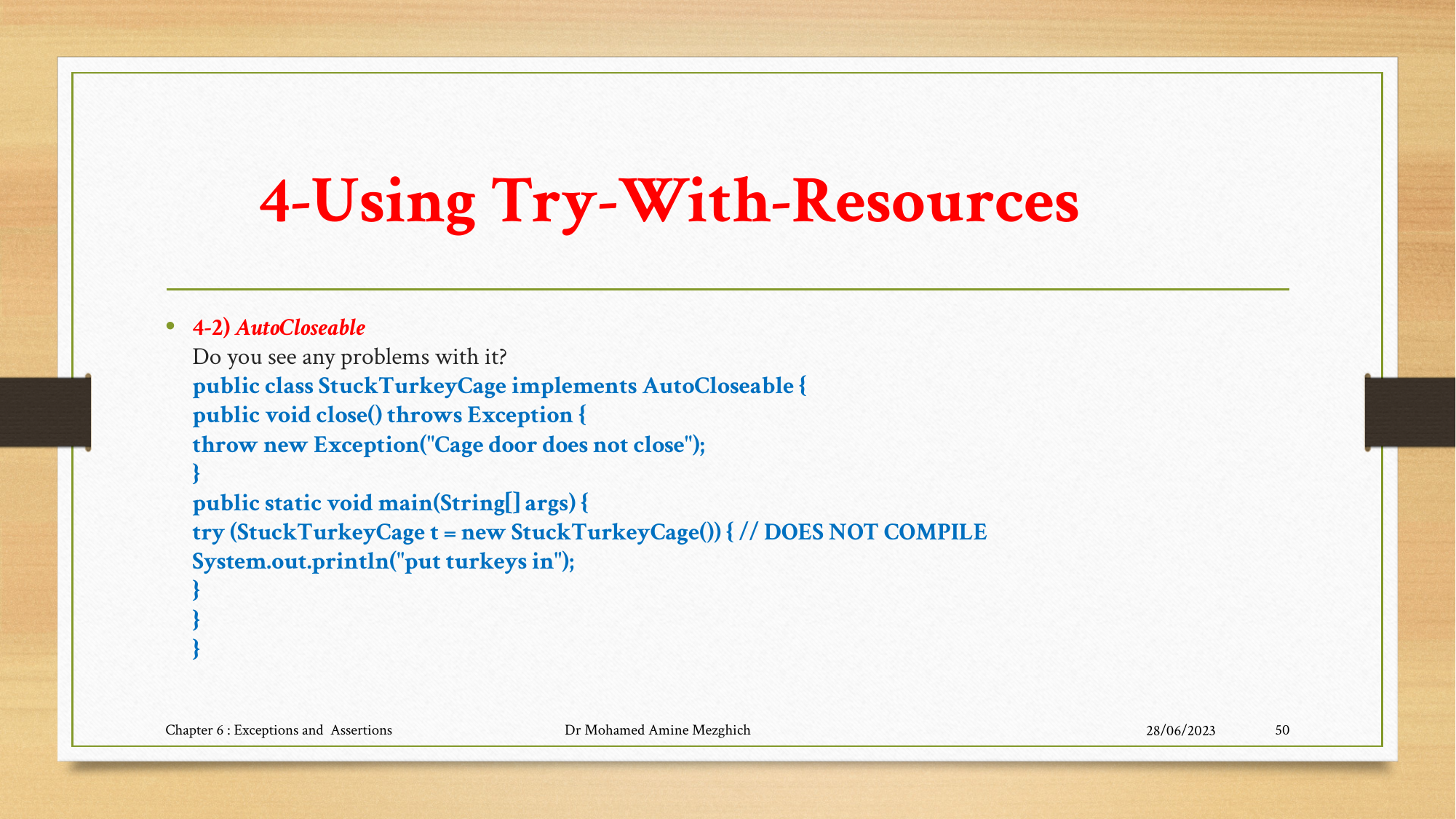

# 4-Using Try-With-Resources
4-2) AutoCloseable
Do you see any problems with it?
public class StuckTurkeyCage implements AutoCloseable {
public void close() throws Exception {
throw new Exception("Cage door does not close");
}
public static void main(String[] args) {
try (StuckTurkeyCage t = new StuckTurkeyCage()) { // DOES NOT COMPILE
System.out.println("put turkeys in");
}
}
}
Chapter 6 : Exceptions and  Assertions                                                  Dr Mohamed Amine Mezghich
28/06/2023
50